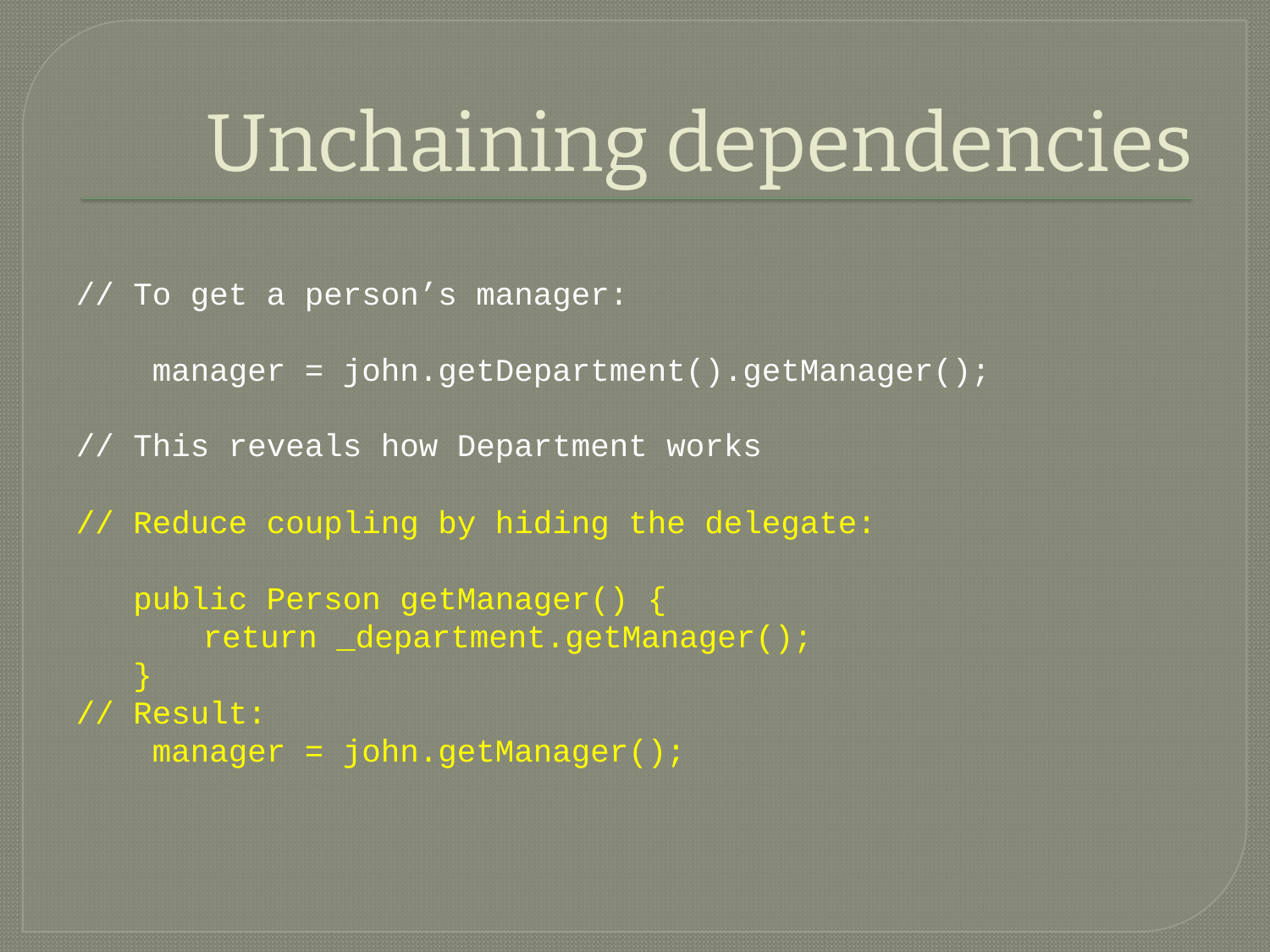

# Unchaining dependencies

// To get a person’s manager:

    manager = john.getDepartment().getManager();

// This reveals how Department works

// Reduce coupling by hiding the delegate:

   public Person getManager() {
	return _department.getManager();
   }
// Result:
    manager = john.getManager();